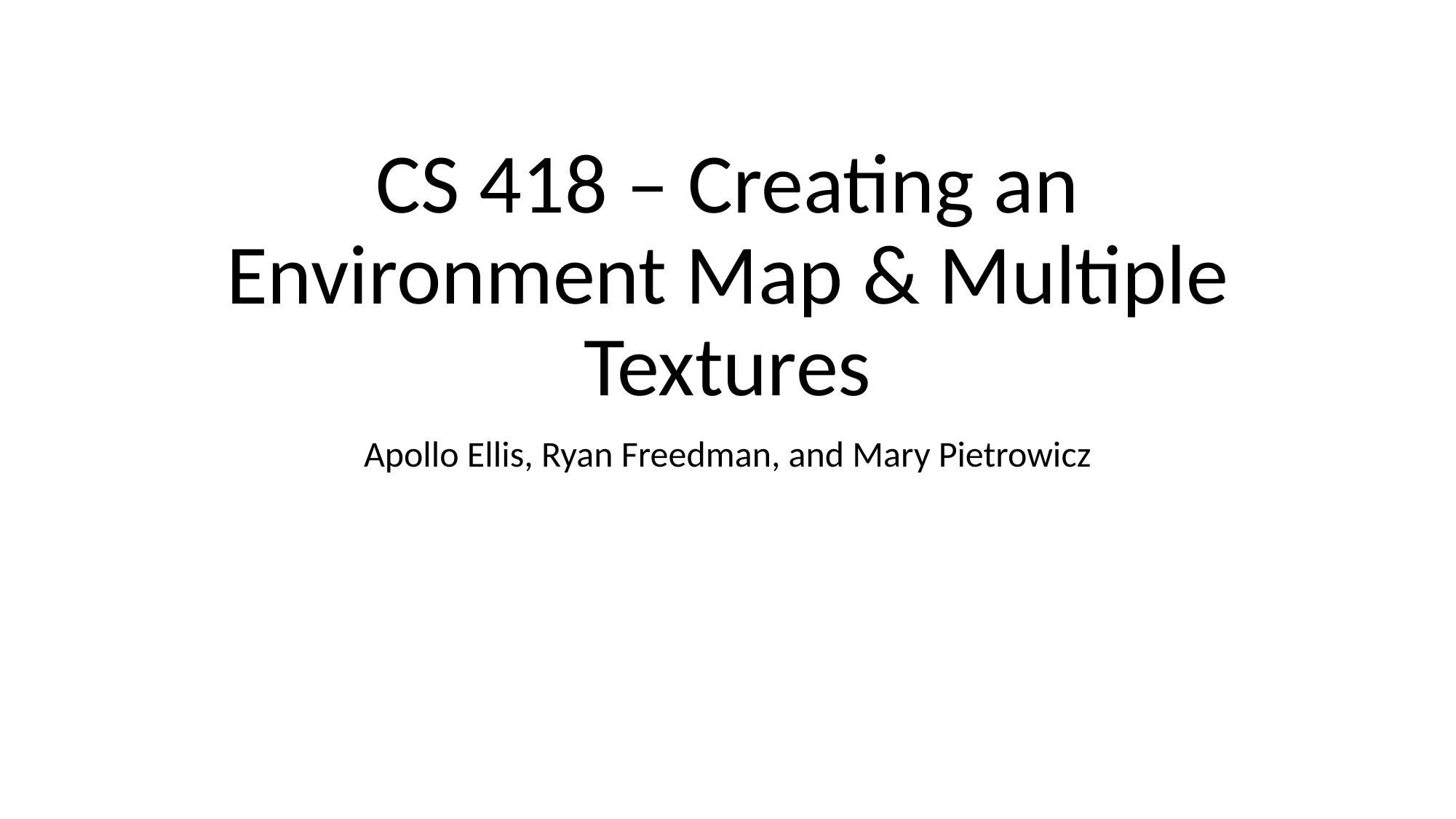

# CS 418 – Creating an Environment Map & Multiple Textures
Apollo Ellis, Ryan Freedman, and Mary Pietrowicz